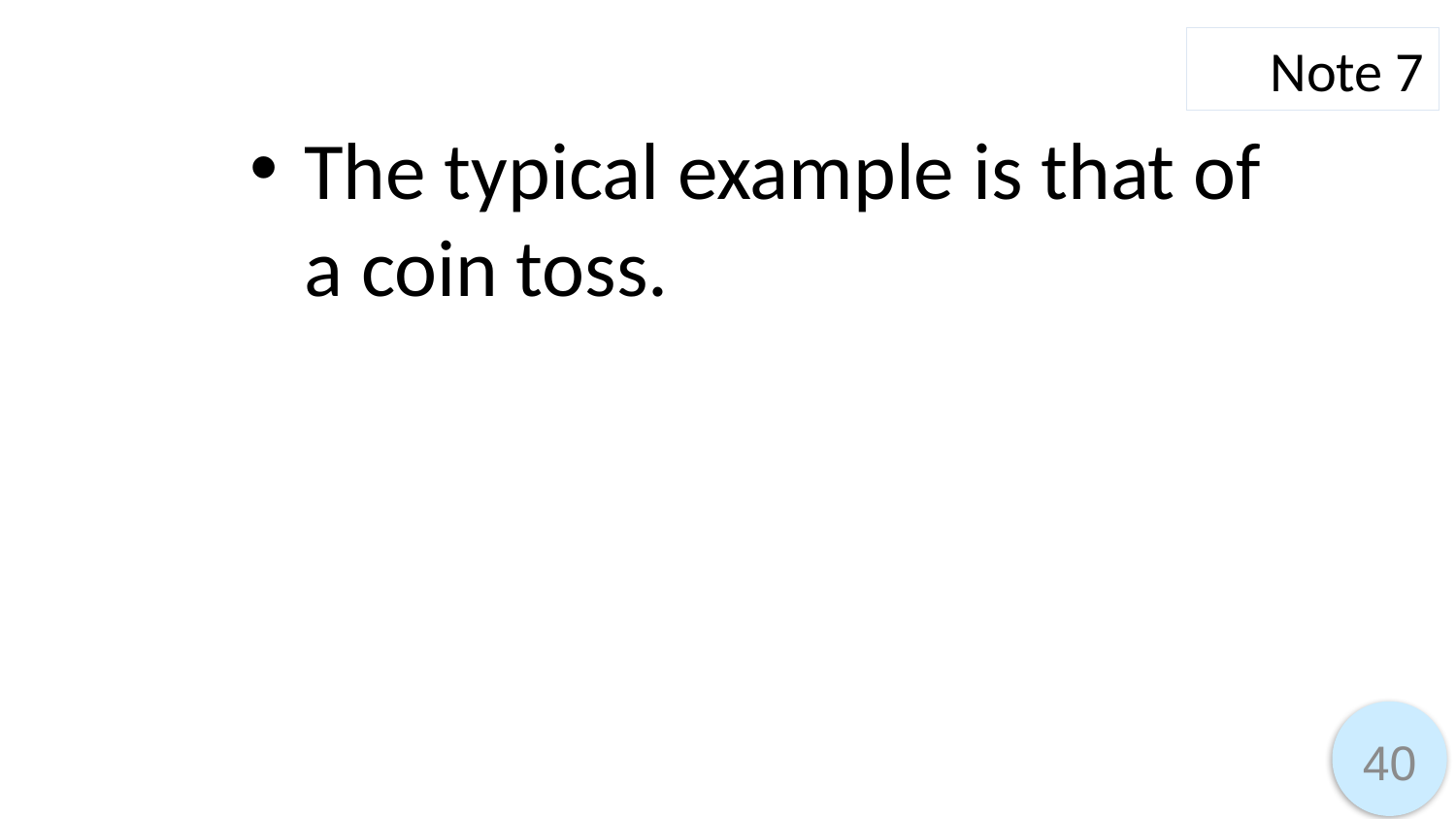

Note 7
The typical example is that of a coin toss.
40